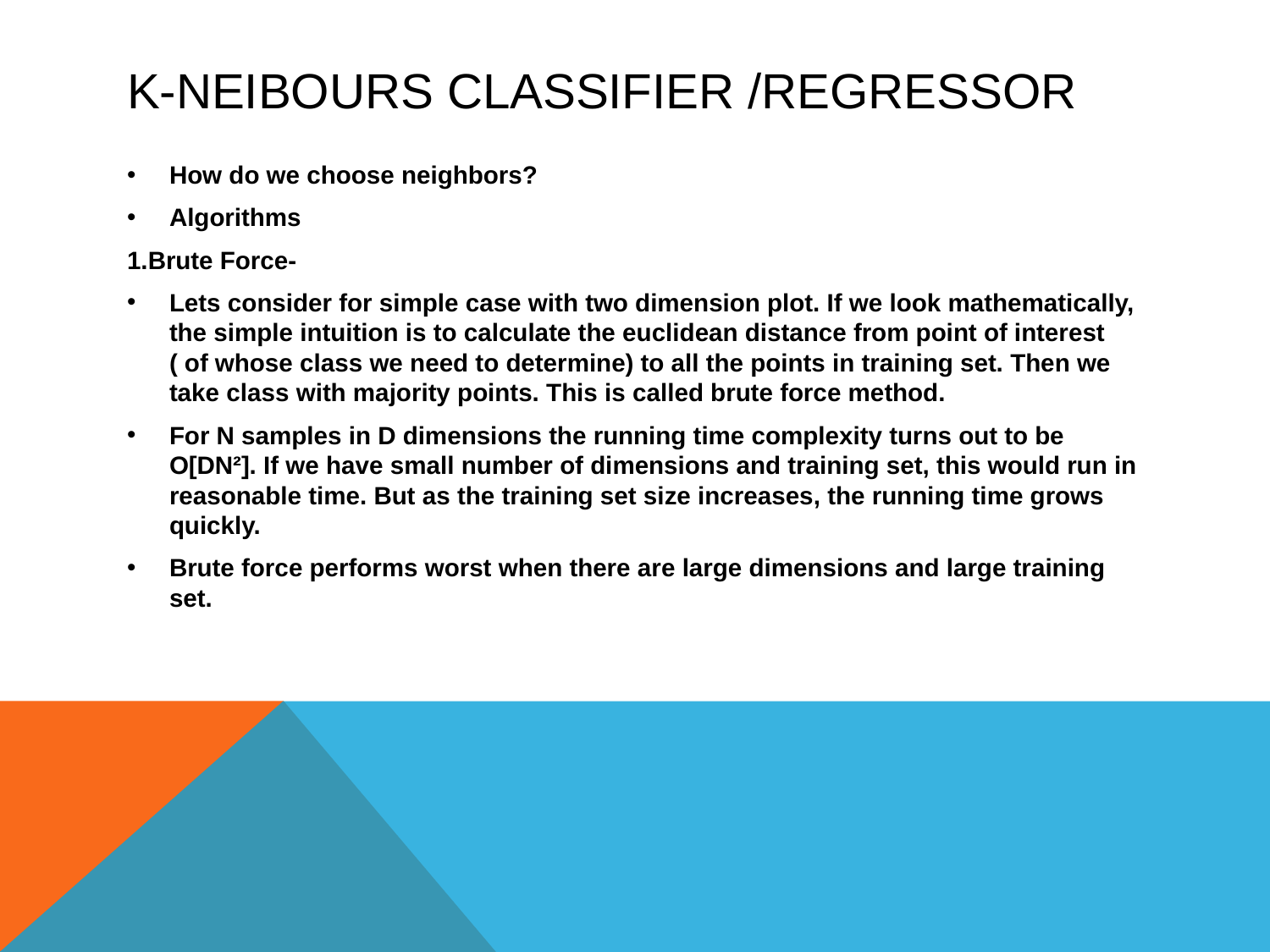

# K-NEIBOURS CLASSIFIER /Regressor
How do we choose neighbors?
Algorithms
1.Brute Force-
Lets consider for simple case with two dimension plot. If we look mathematically, the simple intuition is to calculate the euclidean distance from point of interest ( of whose class we need to determine) to all the points in training set. Then we take class with majority points. This is called brute force method.
For N samples in D dimensions the running time complexity turns out to be O[DN²]. If we have small number of dimensions and training set, this would run in reasonable time. But as the training set size increases, the running time grows quickly.
Brute force performs worst when there are large dimensions and large training set.